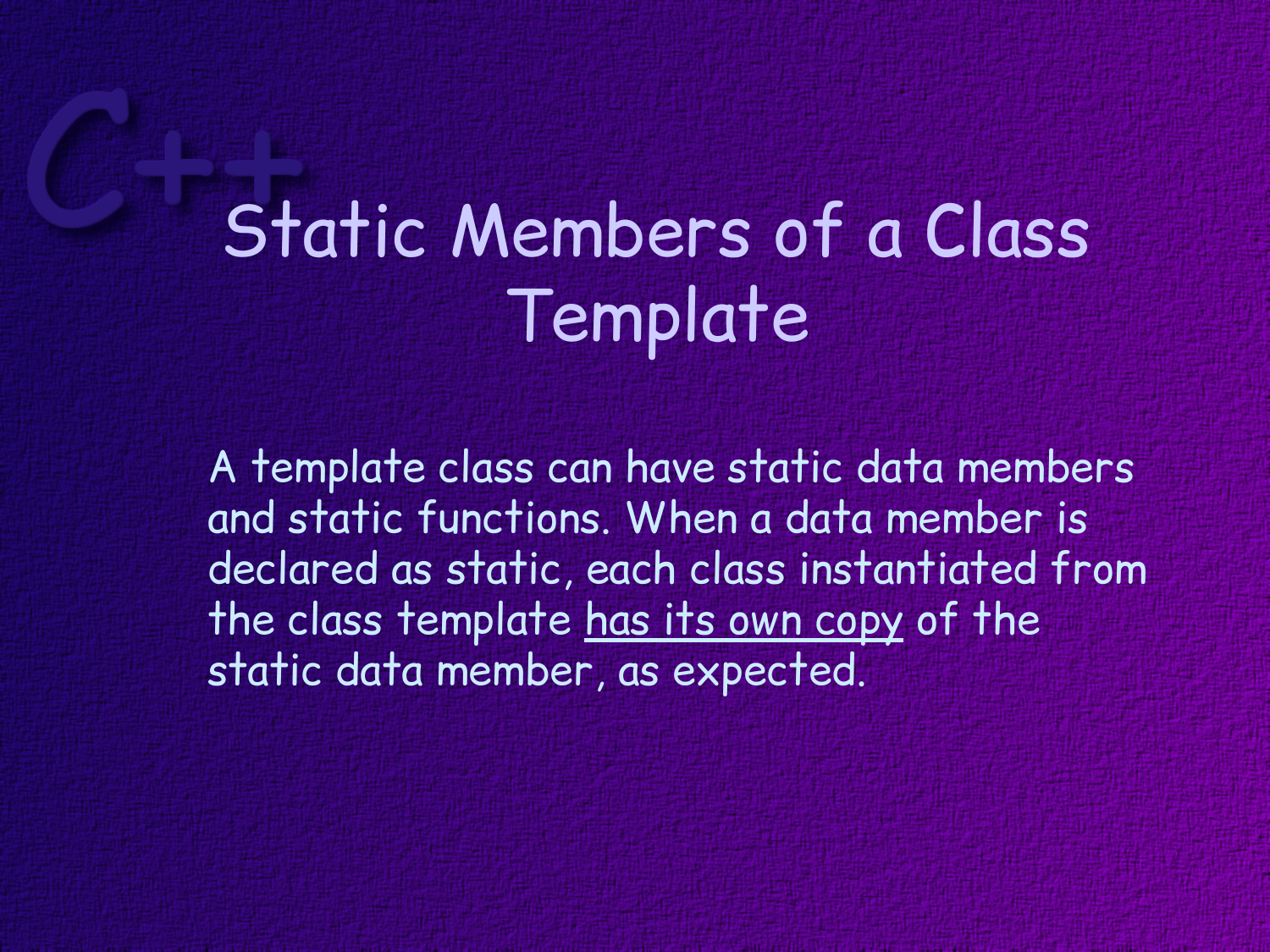

# Static Members of a Class Template
A template class can have static data members
and static functions. When a data member is
declared as static, each class instantiated from
the class template has its own copy of the
static data member, as expected.